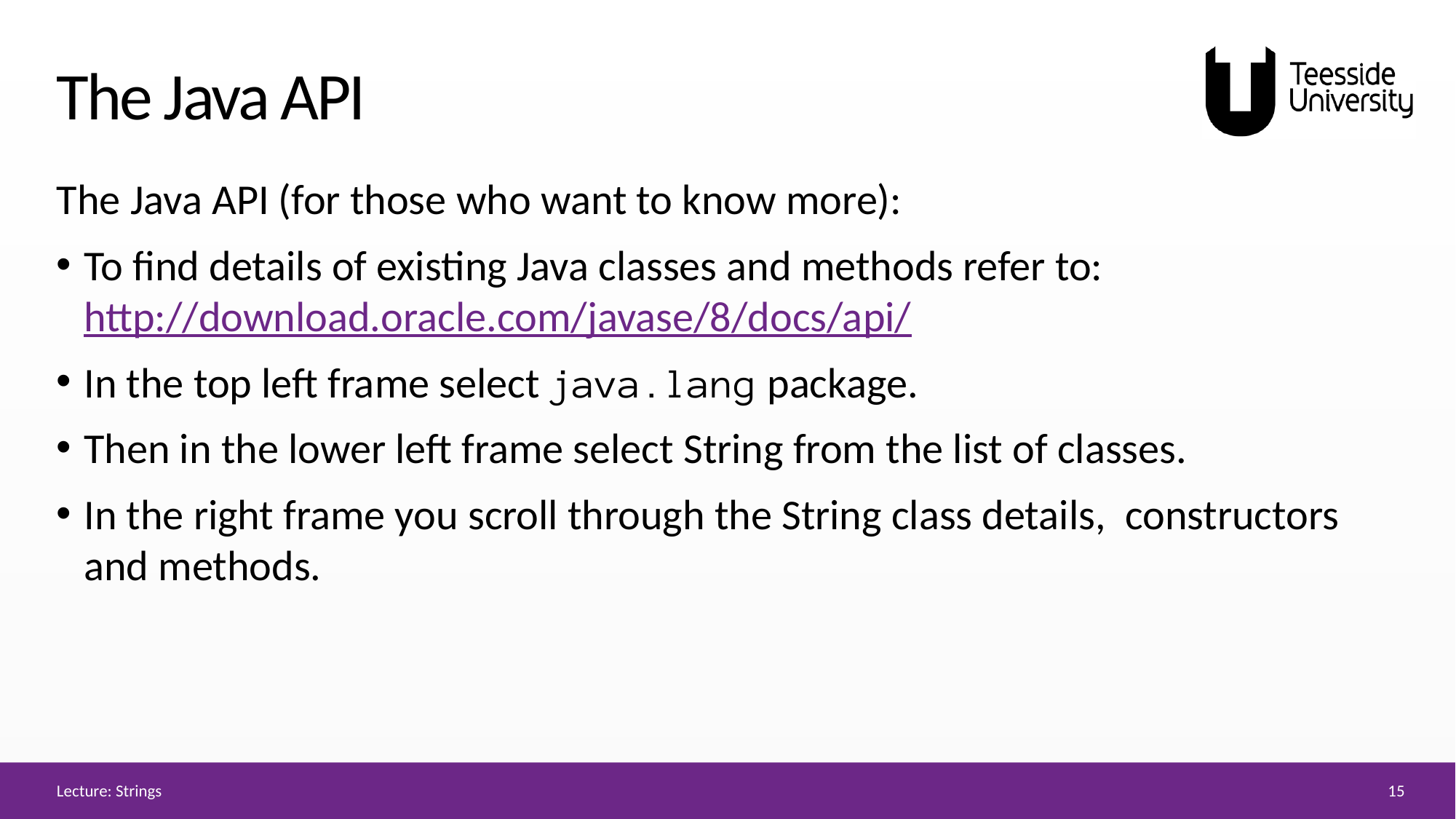

# The Java API
The Java API (for those who want to know more):
To find details of existing Java classes and methods refer to:  http://download.oracle.com/javase/8/docs/api/
In the top left frame select java.lang package.
Then in the lower left frame select String from the list of classes.
In the right frame you scroll through the String class details,  constructors and methods.
15
Lecture: Strings